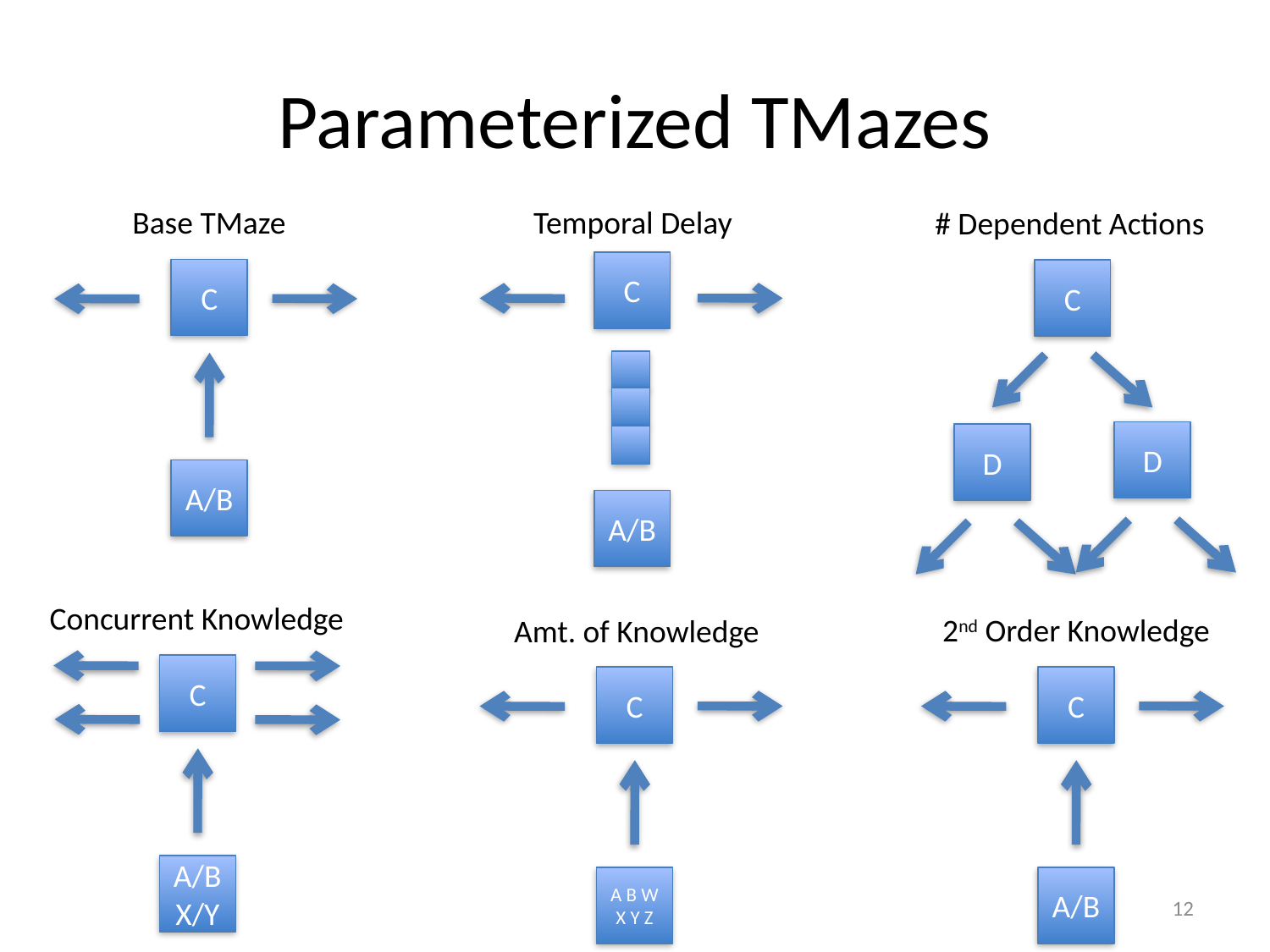

# Parameterized TMazes
Base TMaze
Temporal Delay
# Dependent Actions
C
C
C

D
D

A/B
A/B
Concurrent Knowledge
2nd Order Knowledge
Amt. of Knowledge
C
C
C
A/B
X/Y
A B W X Y Z
A/B
12